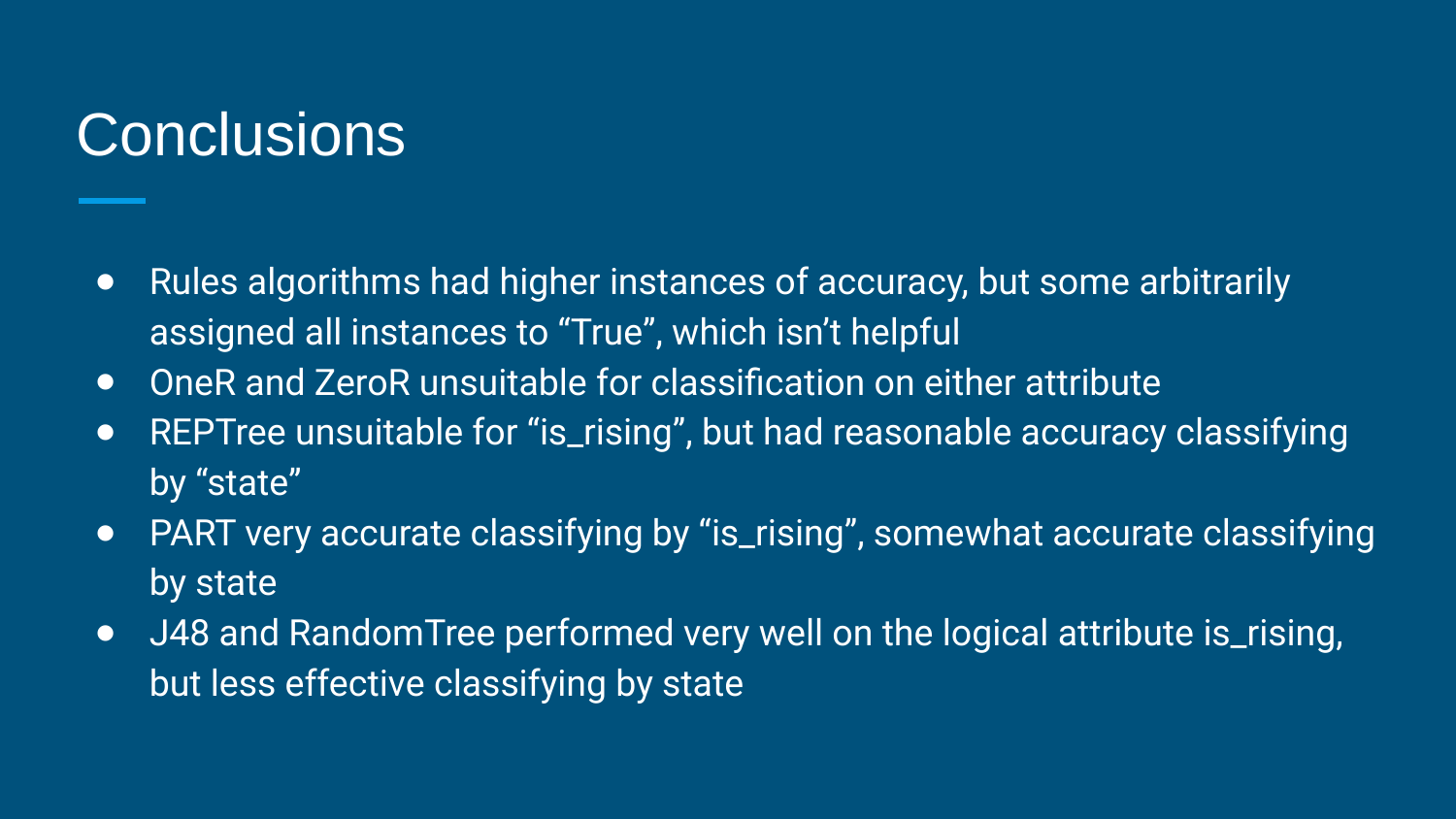

# Conclusions
Rules algorithms had higher instances of accuracy, but some arbitrarily assigned all instances to “True”, which isn’t helpful
OneR and ZeroR unsuitable for classification on either attribute
REPTree unsuitable for “is_rising”, but had reasonable accuracy classifying by “state”
PART very accurate classifying by “is_rising”, somewhat accurate classifying by state
J48 and RandomTree performed very well on the logical attribute is_rising, but less effective classifying by state